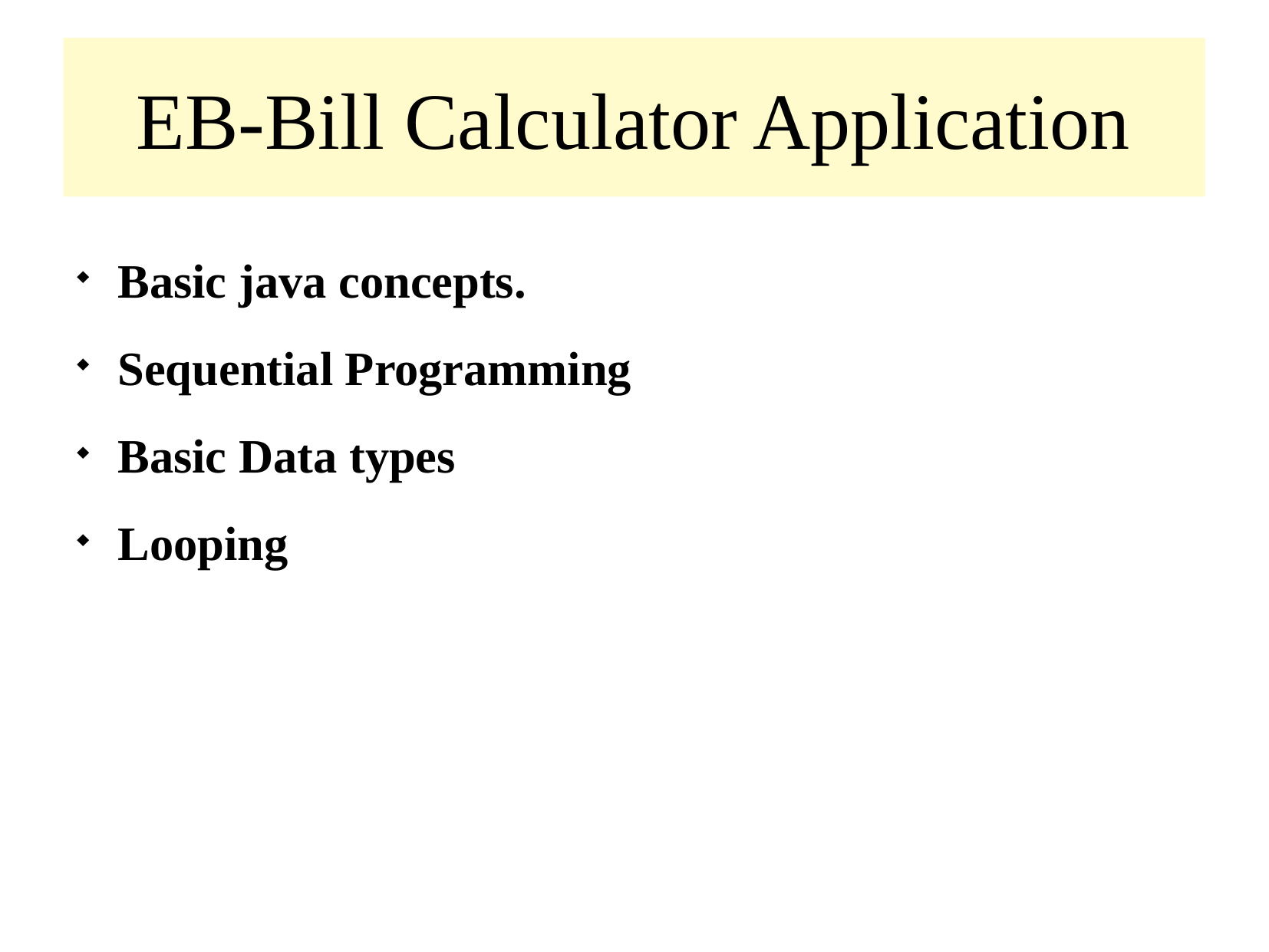

EB-Bill Calculator Application
Basic java concepts.
Sequential Programming
Basic Data types
Looping